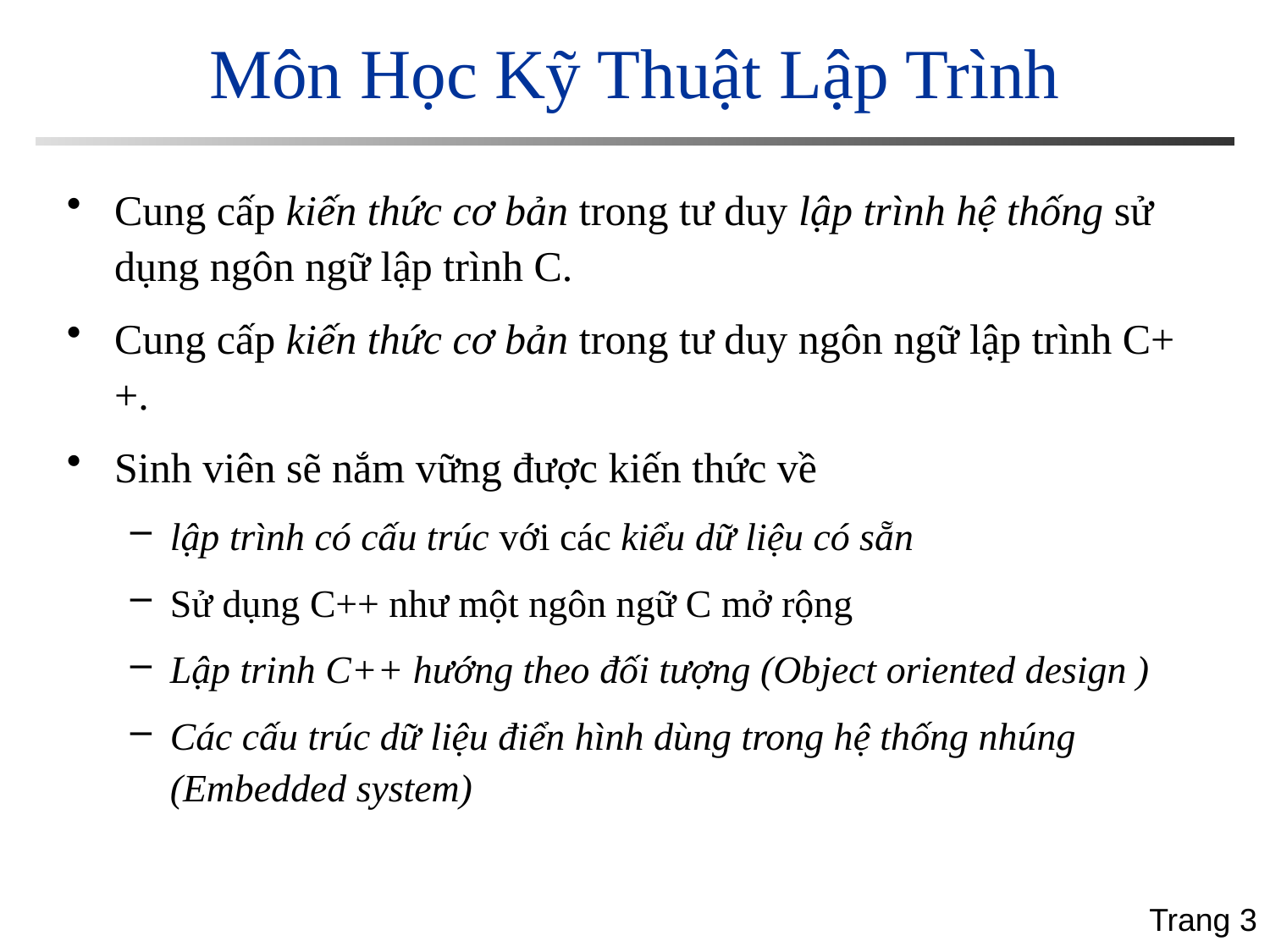

# Môn Học Kỹ Thuật Lập Trình
Cung cấp kiến thức cơ bản trong tư duy lập trình hệ thống sử dụng ngôn ngữ lập trình C.
Cung cấp kiến thức cơ bản trong tư duy ngôn ngữ lập trình C++.
Sinh viên sẽ nắm vững được kiến thức về
lập trình có cấu trúc với các kiểu dữ liệu có sẵn
Sử dụng C++ như một ngôn ngữ C mở rộng
Lập trinh C++ hướng theo đối tượng (Object oriented design )
Các cấu trúc dữ liệu điển hình dùng trong hệ thống nhúng (Embedded system)
Trang 3